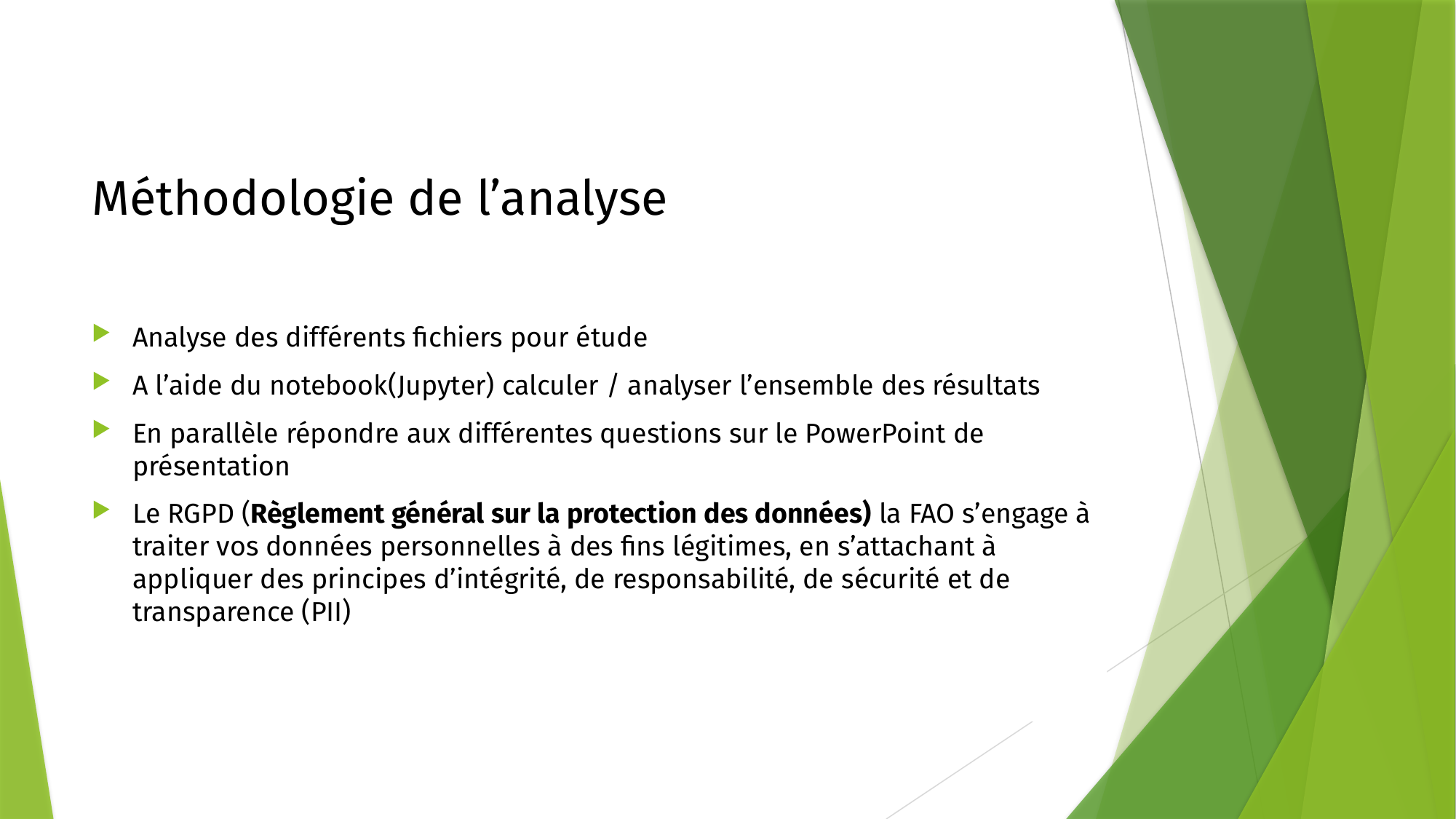

# Méthodologie de l’analyse
Analyse des différents fichiers pour étude
A l’aide du notebook(Jupyter) calculer / analyser l’ensemble des résultats
En parallèle répondre aux différentes questions sur le PowerPoint de présentation
Le RGPD (Règlement général sur la protection des données) la FAO s’engage à traiter vos données personnelles à des fins légitimes, en s’attachant à appliquer des principes d’intégrité, de responsabilité, de sécurité et de transparence (PII)